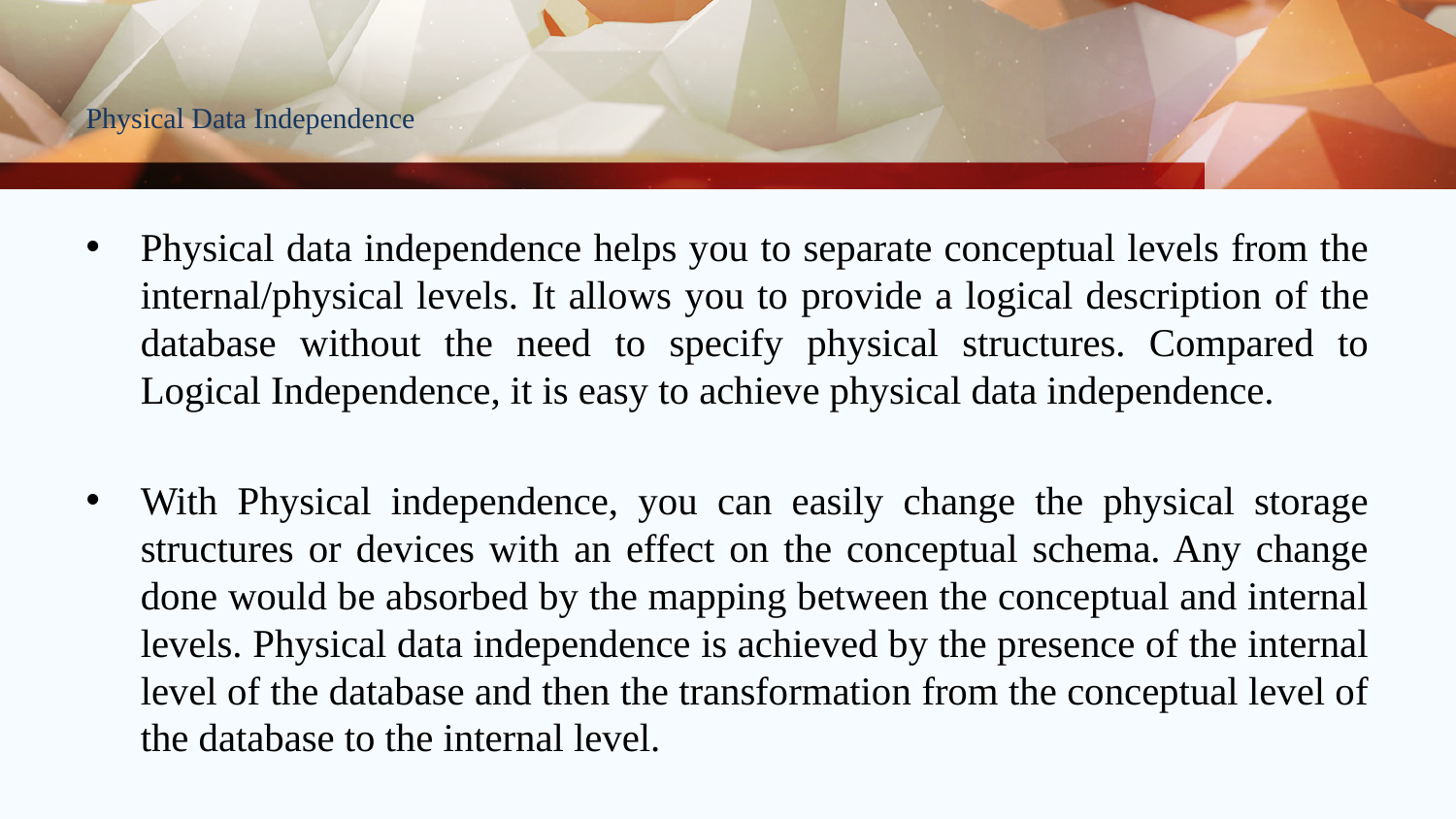

# Physical Data Independence
Physical data independence helps you to separate conceptual levels from the internal/physical levels. It allows you to provide a logical description of the database without the need to specify physical structures. Compared to Logical Independence, it is easy to achieve physical data independence.

With Physical independence, you can easily change the physical storage structures or devices with an effect on the conceptual schema. Any change done would be absorbed by the mapping between the conceptual and internal levels. Physical data independence is achieved by the presence of the internal level of the database and then the transformation from the conceptual level of the database to the internal level.